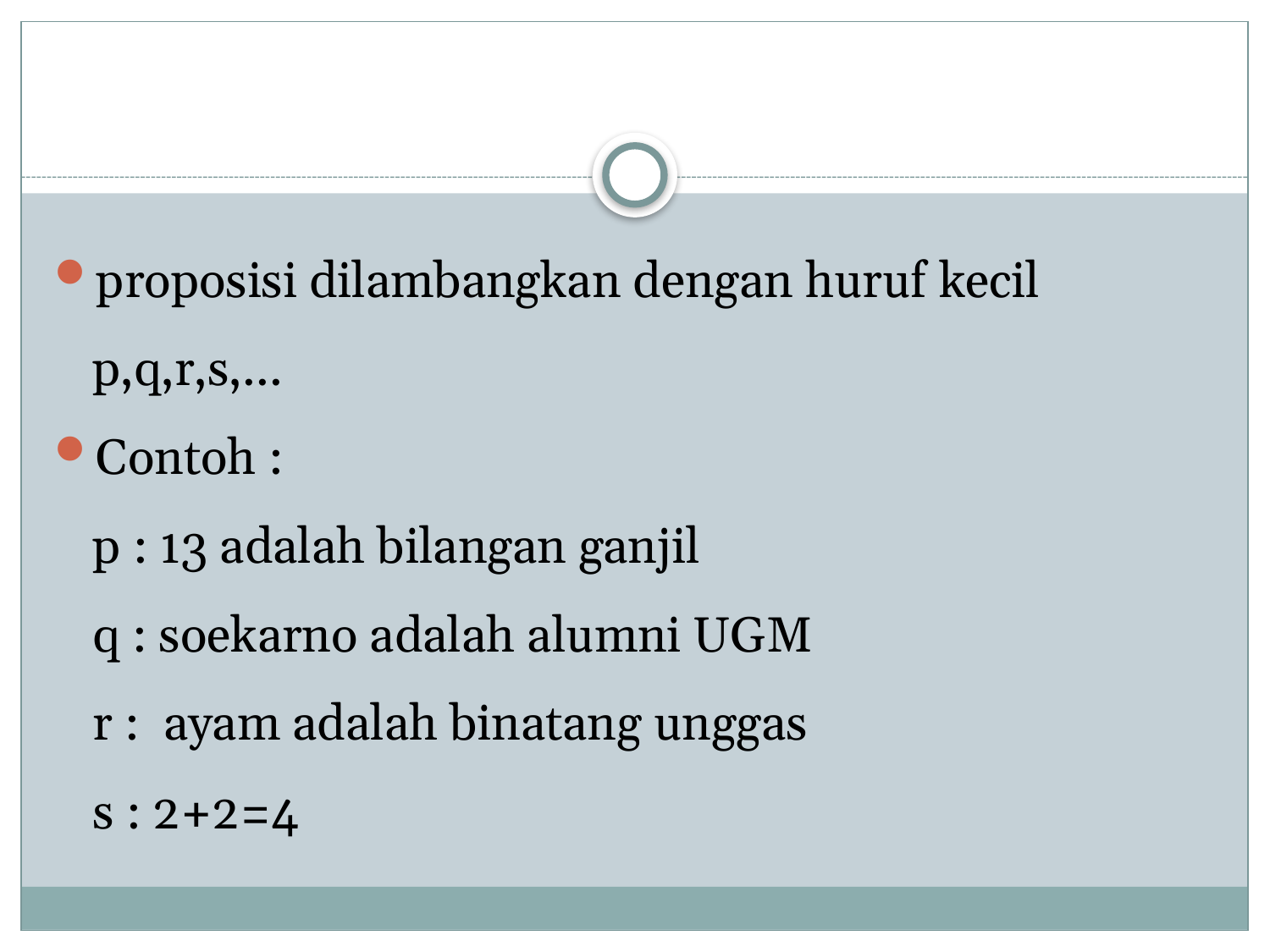

proposisi dilambangkan dengan huruf kecil p,q,r,s,...
Contoh :
	p : 13 adalah bilangan ganjil
q : soekarno adalah alumni UGM
r :  ayam adalah binatang unggas
s : 2+2=4